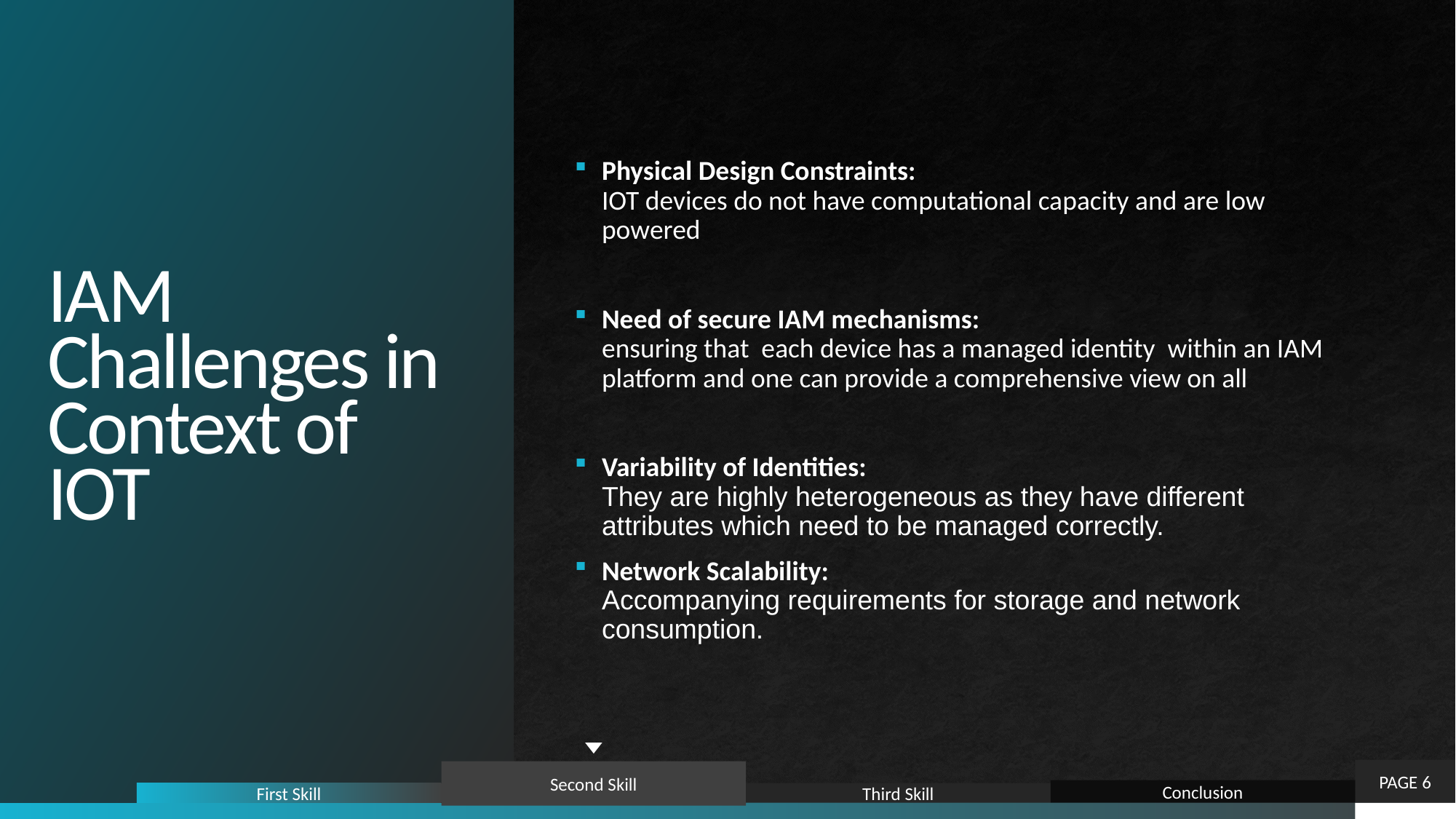

# IAM Challenges in Context of  IOT
Physical Design Constraints:
IOT devices do not have computational capacity and are low powered

Need of secure IAM mechanisms:
ensuring that  each device has a managed identity  within an IAM platform and one can provide a comprehensive view on all

Variability of Identities:
They are highly heterogeneous as they have different attributes which need to be managed correctly.
Network Scalability:
Accompanying requirements for storage and network consumption.

PAGE 6
Second Skill
Conclusion
Third Skill
First Skill